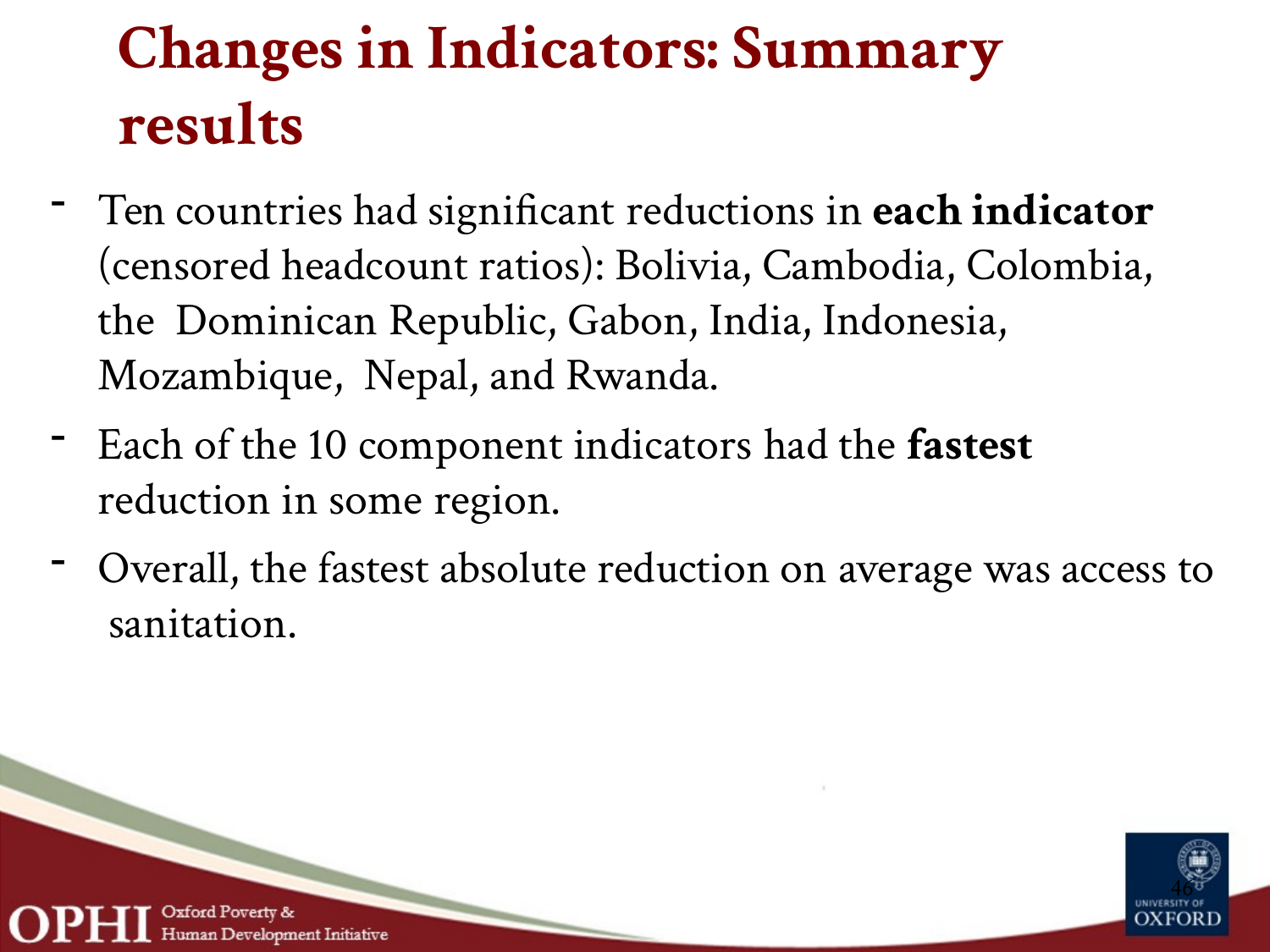

# Changes in Indicators: Summary results
Ten countries had significant reductions in each indicator  (censored headcount ratios): Bolivia, Cambodia, Colombia, the  Dominican Republic, Gabon, India, Indonesia, Mozambique,  Nepal, and Rwanda.
Each of the 10 component indicators had the fastest
reduction in some region.
Overall, the fastest absolute reduction on average was access to  sanitation.
46